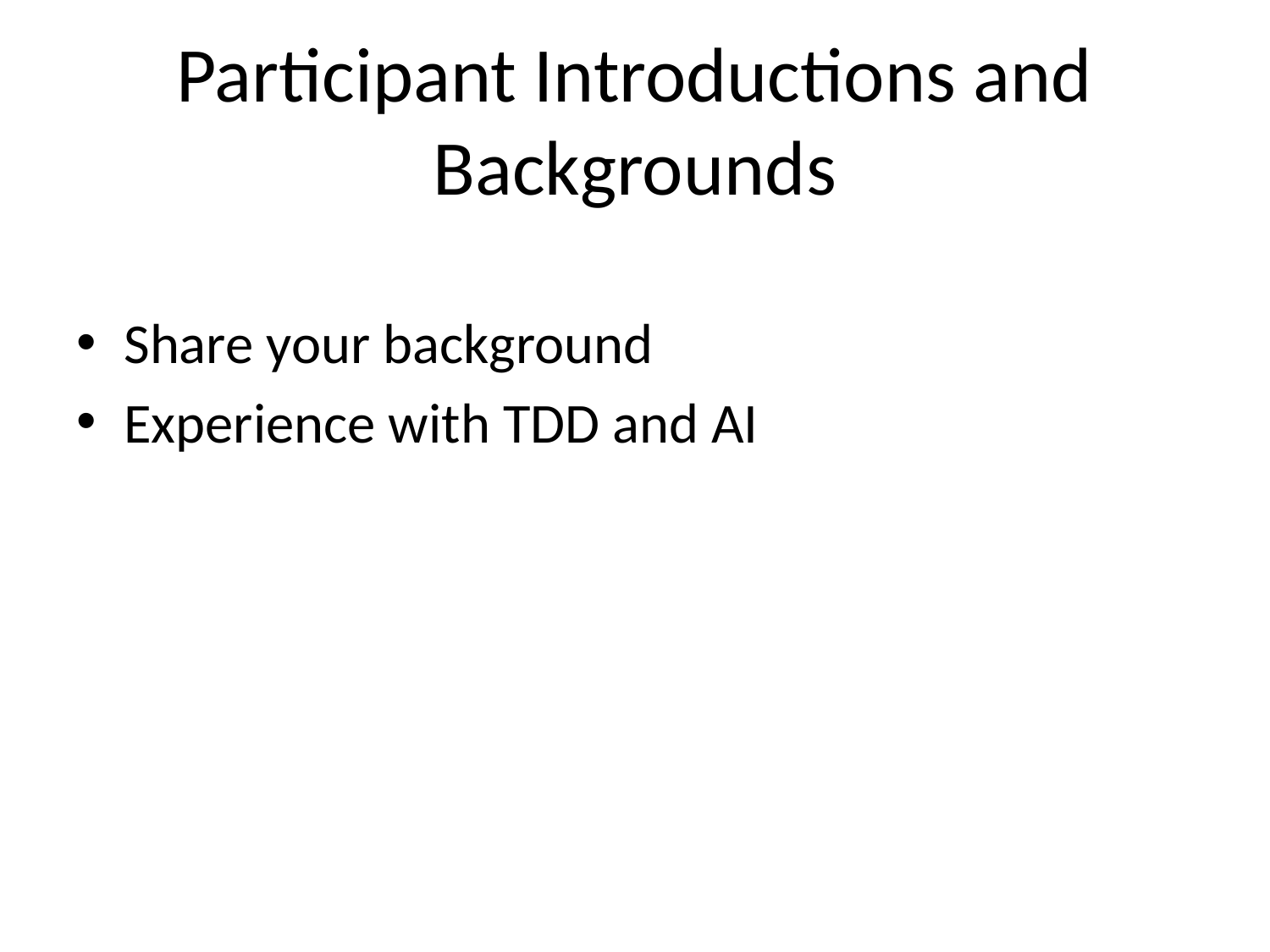

# Participant Introductions and Backgrounds

Share your background
Experience with TDD and AI